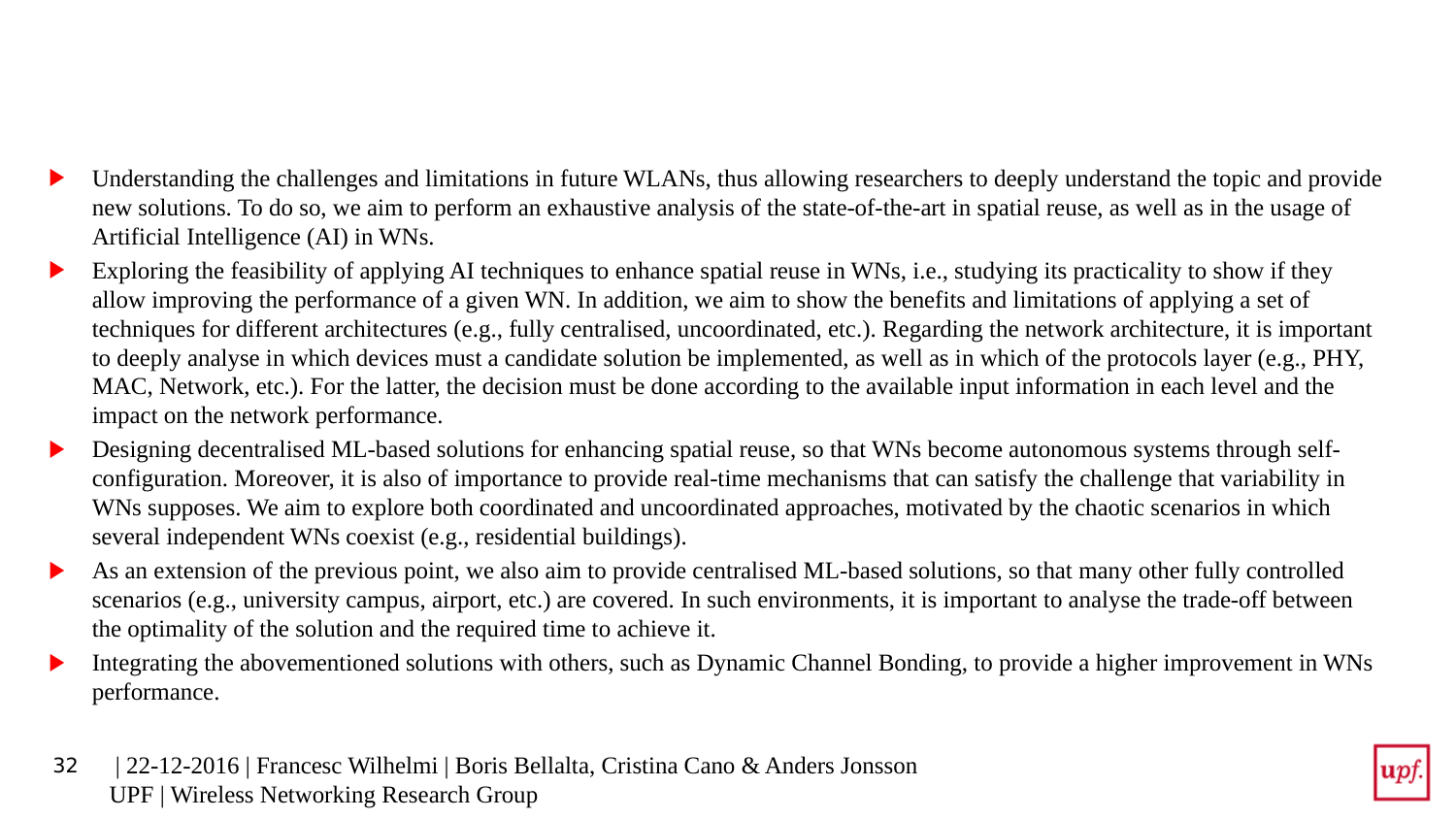

#
Understanding the challenges and limitations in future WLANs, thus allowing researchers to deeply understand the topic and provide new solutions. To do so, we aim to perform an exhaustive analysis of the state-of-the-art in spatial reuse, as well as in the usage of Artificial Intelligence (AI) in WNs.
Exploring the feasibility of applying AI techniques to enhance spatial reuse in WNs, i.e., studying its practicality to show if they allow improving the performance of a given WN. In addition, we aim to show the benefits and limitations of applying a set of techniques for different architectures (e.g., fully centralised, uncoordinated, etc.). Regarding the network architecture, it is important to deeply analyse in which devices must a candidate solution be implemented, as well as in which of the protocols layer (e.g., PHY, MAC, Network, etc.). For the latter, the decision must be done according to the available input information in each level and the impact on the network performance.
Designing decentralised ML-based solutions for enhancing spatial reuse, so that WNs become autonomous systems through self-configuration. Moreover, it is also of importance to provide real-time mechanisms that can satisfy the challenge that variability in WNs supposes. We aim to explore both coordinated and uncoordinated approaches, motivated by the chaotic scenarios in which several independent WNs coexist (e.g., residential buildings).
As an extension of the previous point, we also aim to provide centralised ML-based solutions, so that many other fully controlled scenarios (e.g., university campus, airport, etc.) are covered. In such environments, it is important to analyse the trade-off between the optimality of the solution and the required time to achieve it.
Integrating the abovementioned solutions with others, such as Dynamic Channel Bonding, to provide a higher improvement in WNs performance.
32